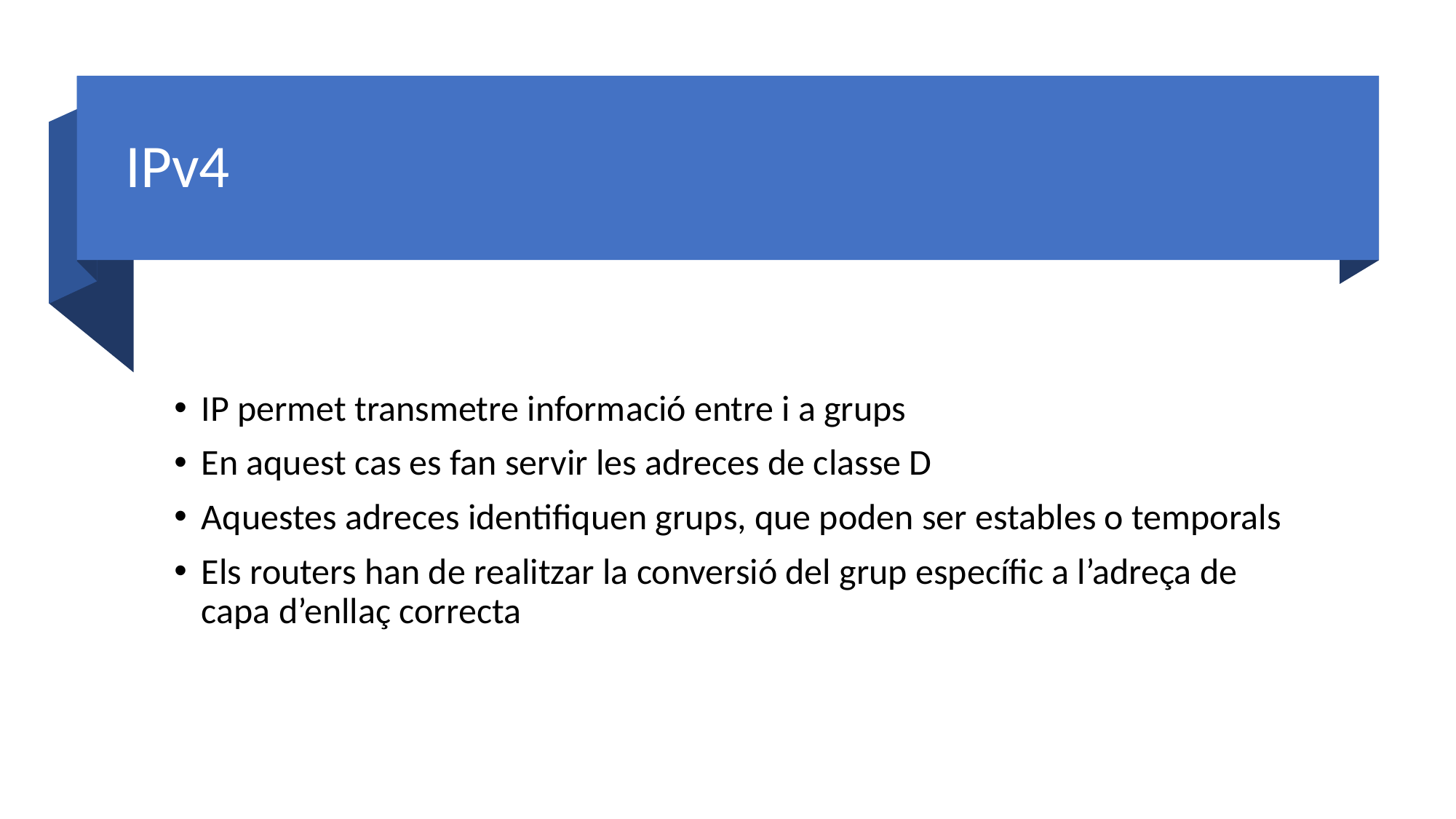

# IPv4

IP permet transmetre informació entre i a grups
En aquest cas es fan servir les adreces de classe D
Aquestes adreces identifiquen grups, que poden ser estables o temporals
Els routers han de realitzar la conversió del grup específic a l’adreça de capa d’enllaç correcta